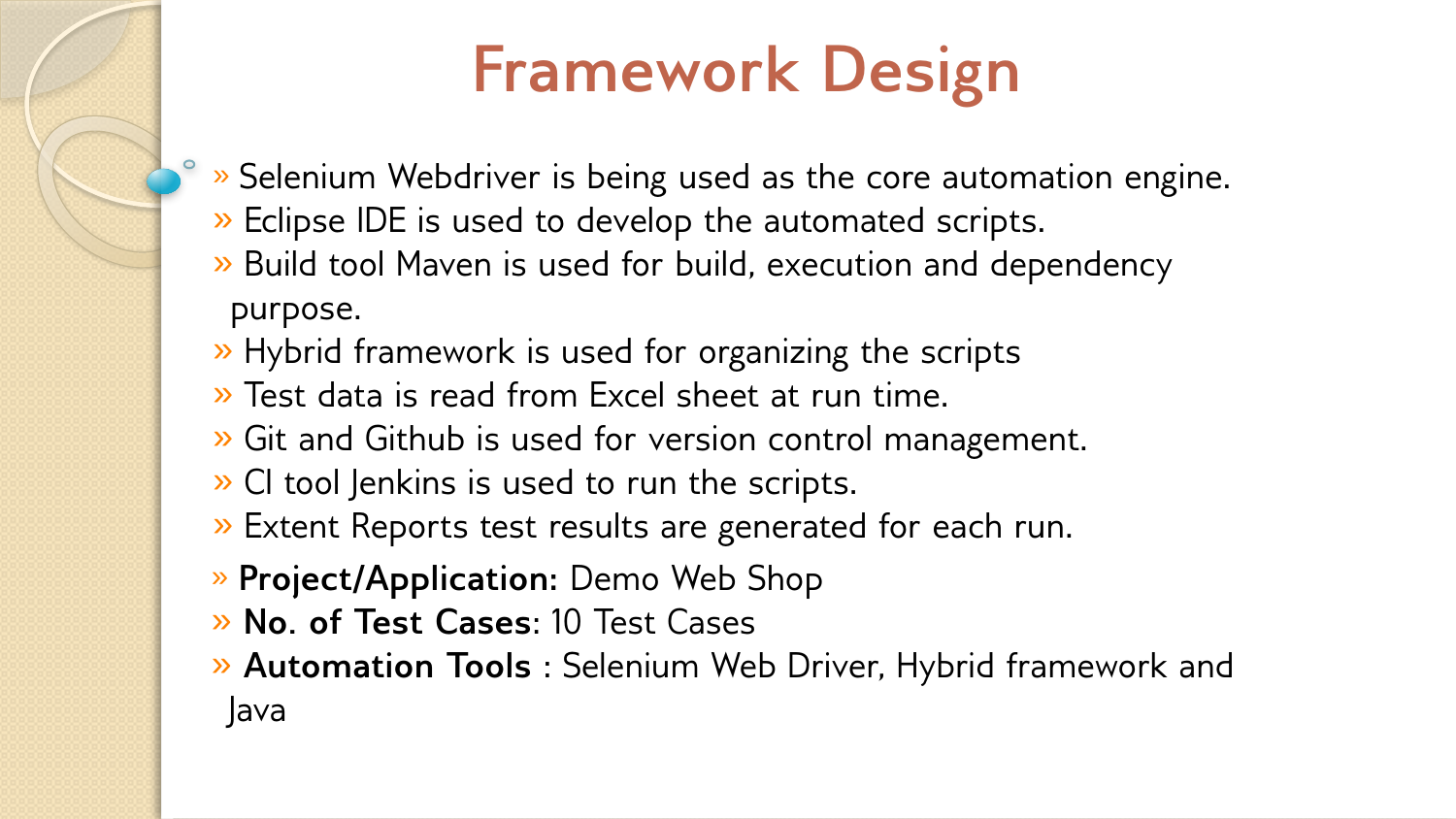

Framework Design

 Selenium Webdriver is being used as the core automation engine.
 Eclipse IDE is used to develop the automated scripts.
 Build tool Maven is used for build, execution and dependency purpose.
 Hybrid framework is used for organizing the scripts
 Test data is read from Excel sheet at run time.
 Git and Github is used for version control management.
 CI tool Jenkins is used to run the scripts.
 Extent Reports test results are generated for each run.

 Project/Application: Demo Web Shop
 No. of Test Cases: 10 Test Cases
 Automation Tools : Selenium Web Driver, Hybrid framework and Java